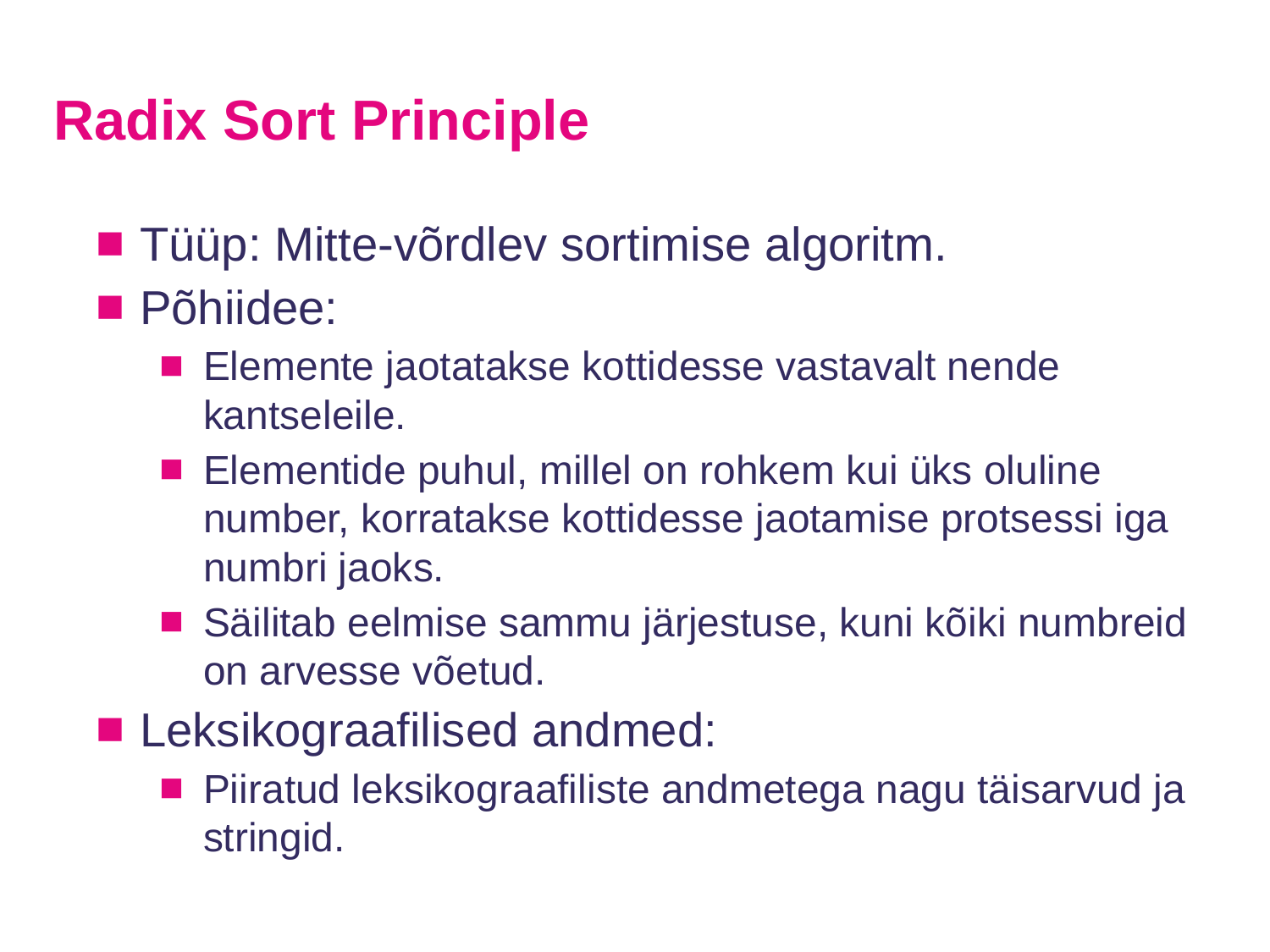

# Radix Sort Principle
Tüüp: Mitte-võrdlev sortimise algoritm.
Põhiidee:
Elemente jaotatakse kottidesse vastavalt nende kantseleile.
Elementide puhul, millel on rohkem kui üks oluline number, korratakse kottidesse jaotamise protsessi iga numbri jaoks.
Säilitab eelmise sammu järjestuse, kuni kõiki numbreid on arvesse võetud.
Leksikograafilised andmed:
Piiratud leksikograafiliste andmetega nagu täisarvud ja stringid.